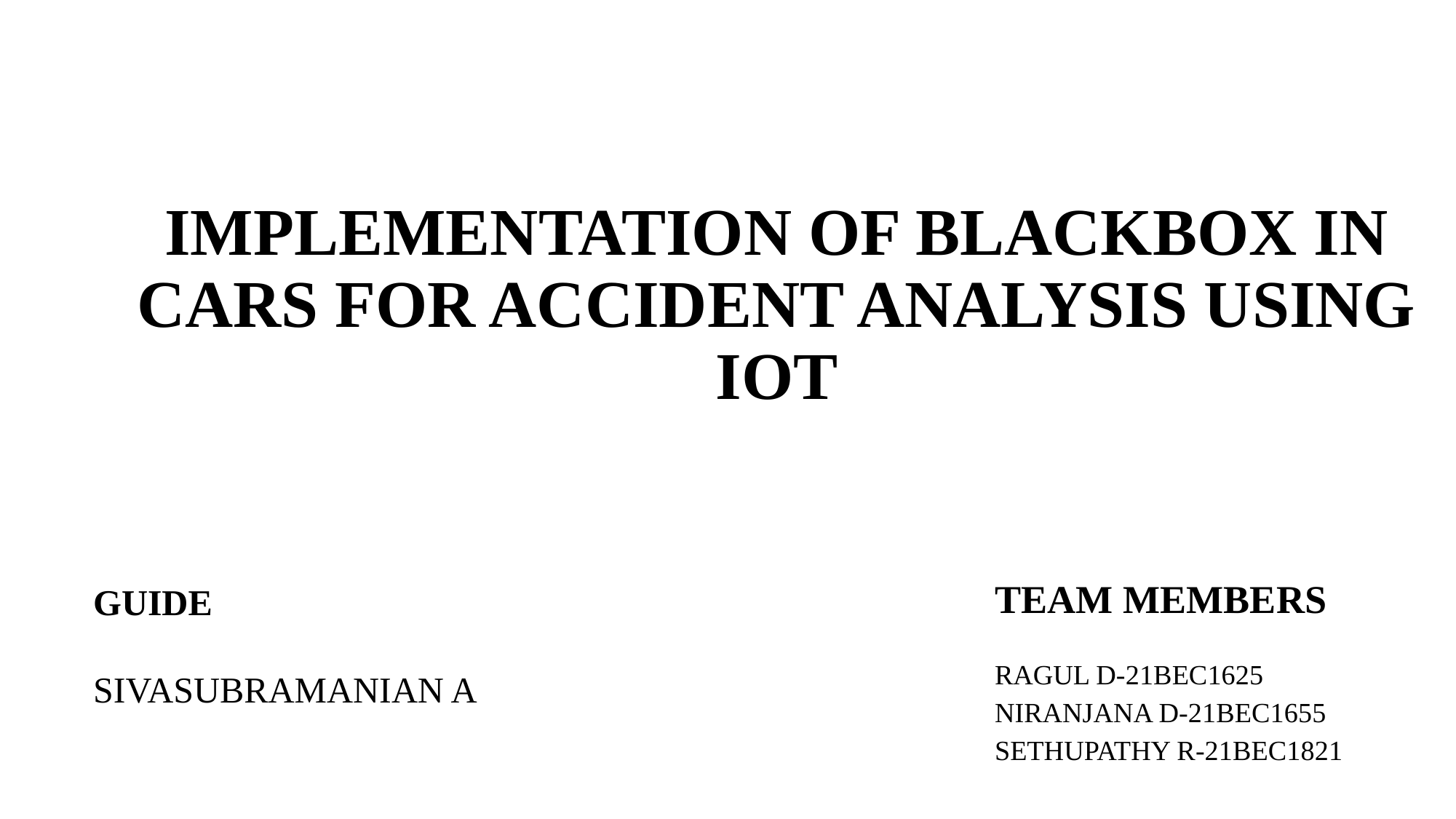

# IMPLEMENTATION OF BLACKBOX IN CARS FOR ACCIDENT ANALYSIS USING IOT
GUIDE

SIVASUBRAMANIAN A
TEAM MEMBERS

RAGUL D-21BEC1625
NIRANJANA D-21BEC1655
SETHUPATHY R-21BEC1821